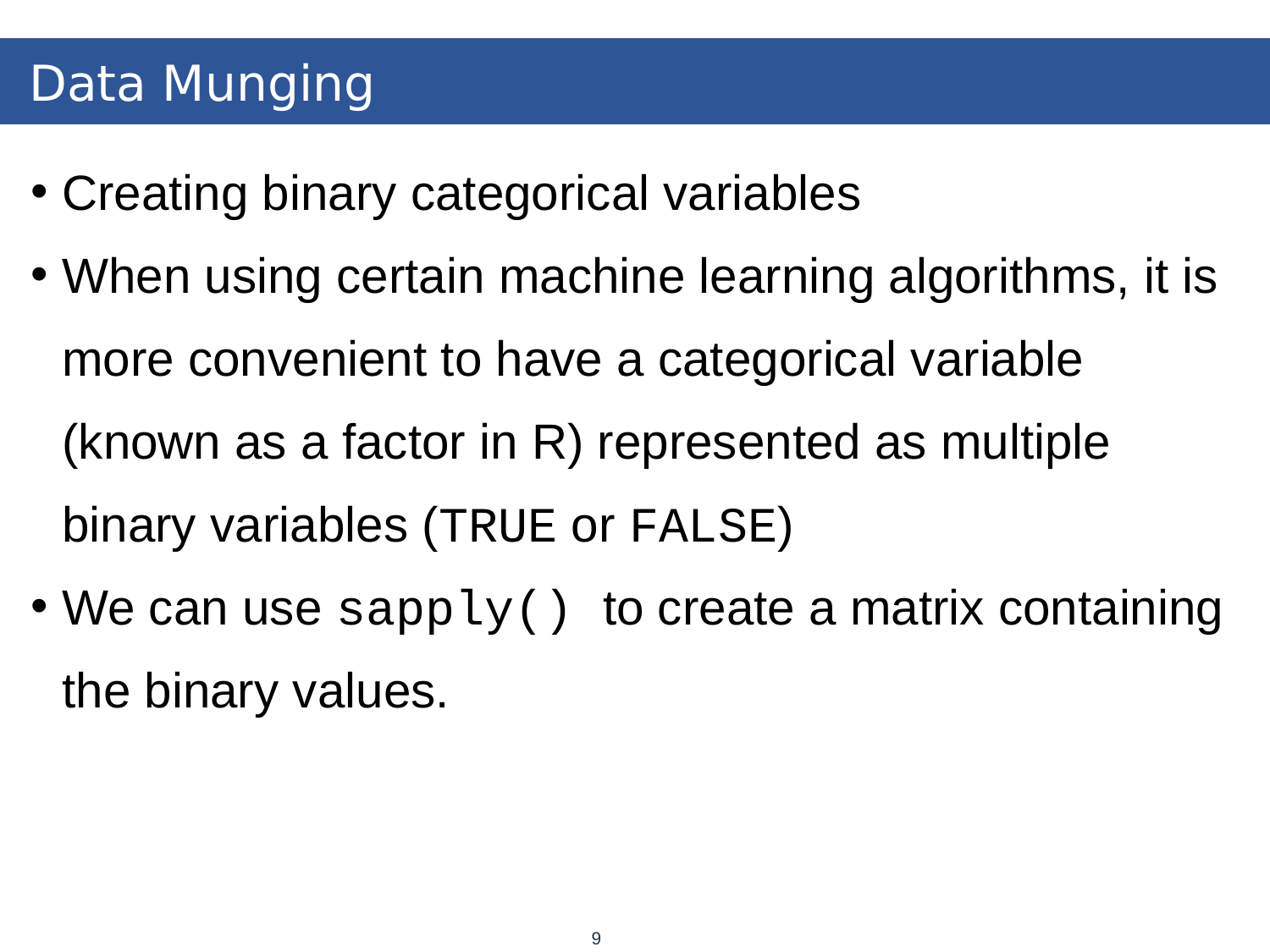

# Data Munging
Creating binary categorical variables
When using certain machine learning algorithms, it is more convenient to have a categorical variable (known as a factor in R) represented as multiple binary variables (TRUE or FALSE)
We can use sapply() to create a matrix containing the binary values.